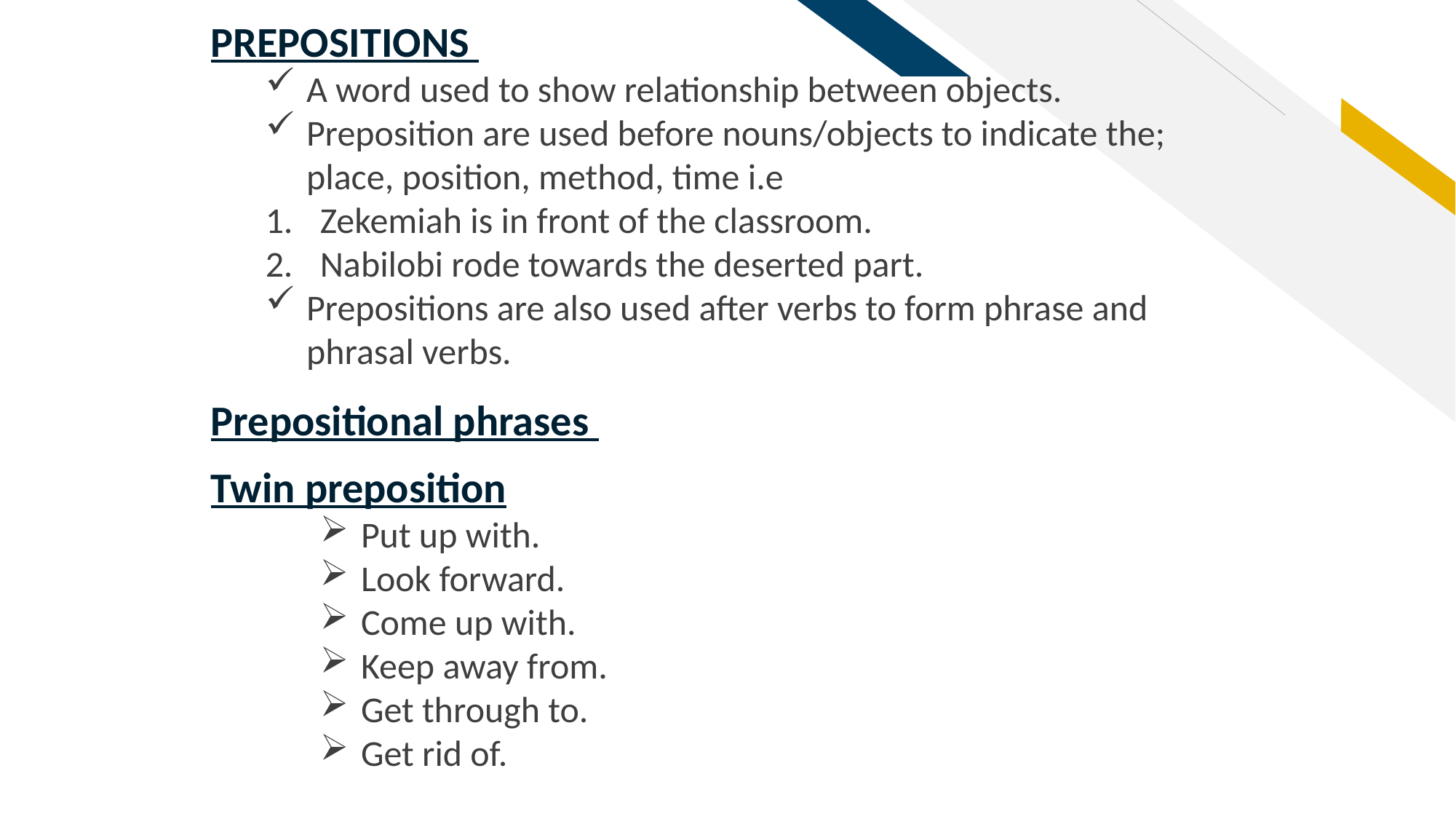

PREPOSITIONS
A word used to show relationship between objects.
Preposition are used before nouns/objects to indicate the; place, position, method, time i.e
Zekemiah is in front of the classroom.
Nabilobi rode towards the deserted part.
Prepositions are also used after verbs to form phrase and phrasal verbs.

Prepositional phrases

Twin preposition
Put up with.
Look forward.
Come up with.
Keep away from.
Get through to.
Get rid of.